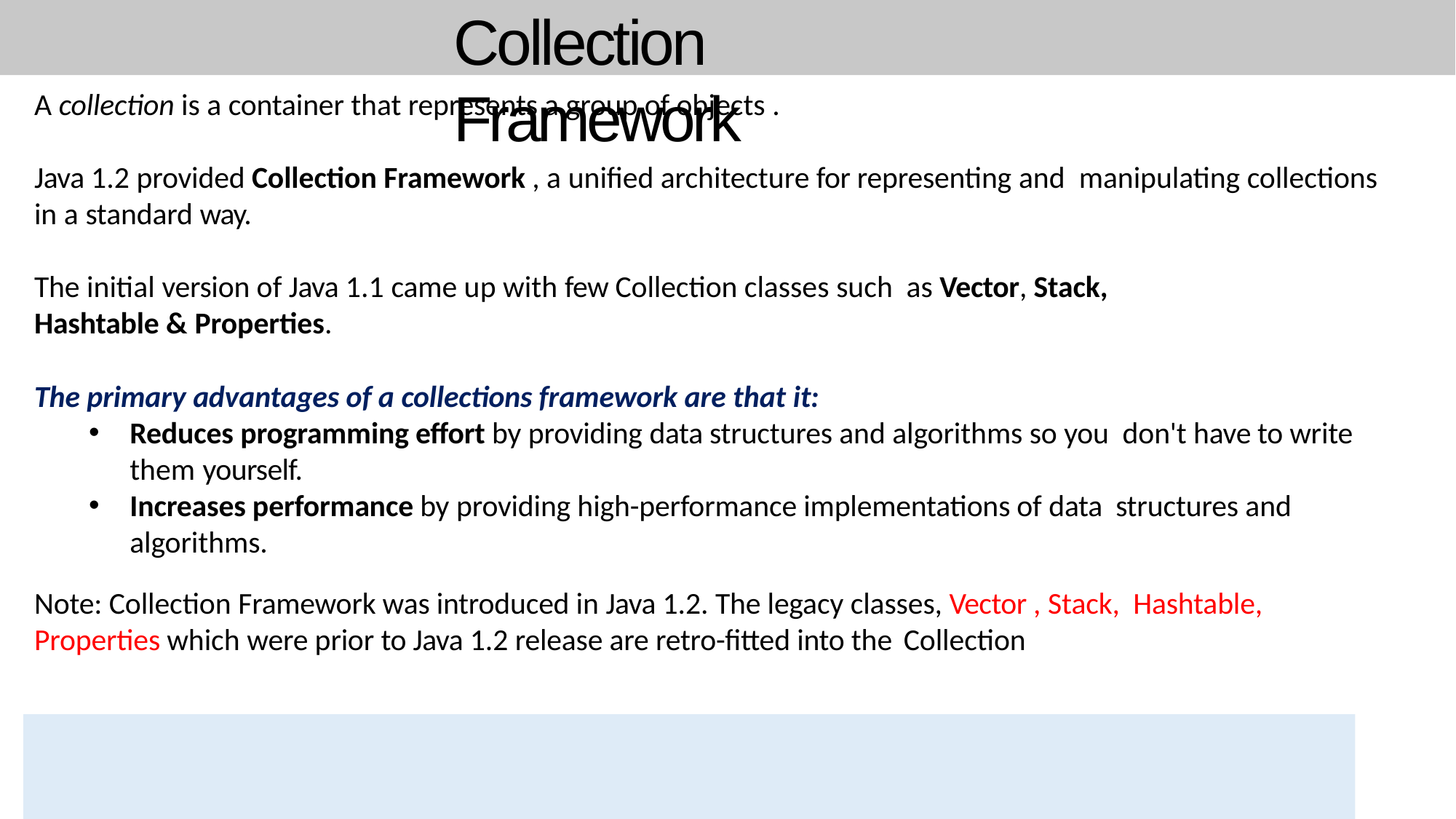

# Collection Framework
A collection is a container that represents a group of objects .

Java 1.2 provided Collection Framework , a unified architecture for representing and  manipulating collections in a standard way.

The initial version of Java 1.1 came up with few Collection classes such  as Vector, Stack, Hashtable & Properties.

The primary advantages of a collections framework are that it:
Reduces programming effort by providing data structures and algorithms so you  don't have to write them yourself.
Increases performance by providing high-performance implementations of data  structures and algorithms.
Note: Collection Framework was introduced in Java 1.2. The legacy classes, Vector , Stack,  Hashtable, Properties which were prior to Java 1.2 release are retro-fitted into the Collection

6